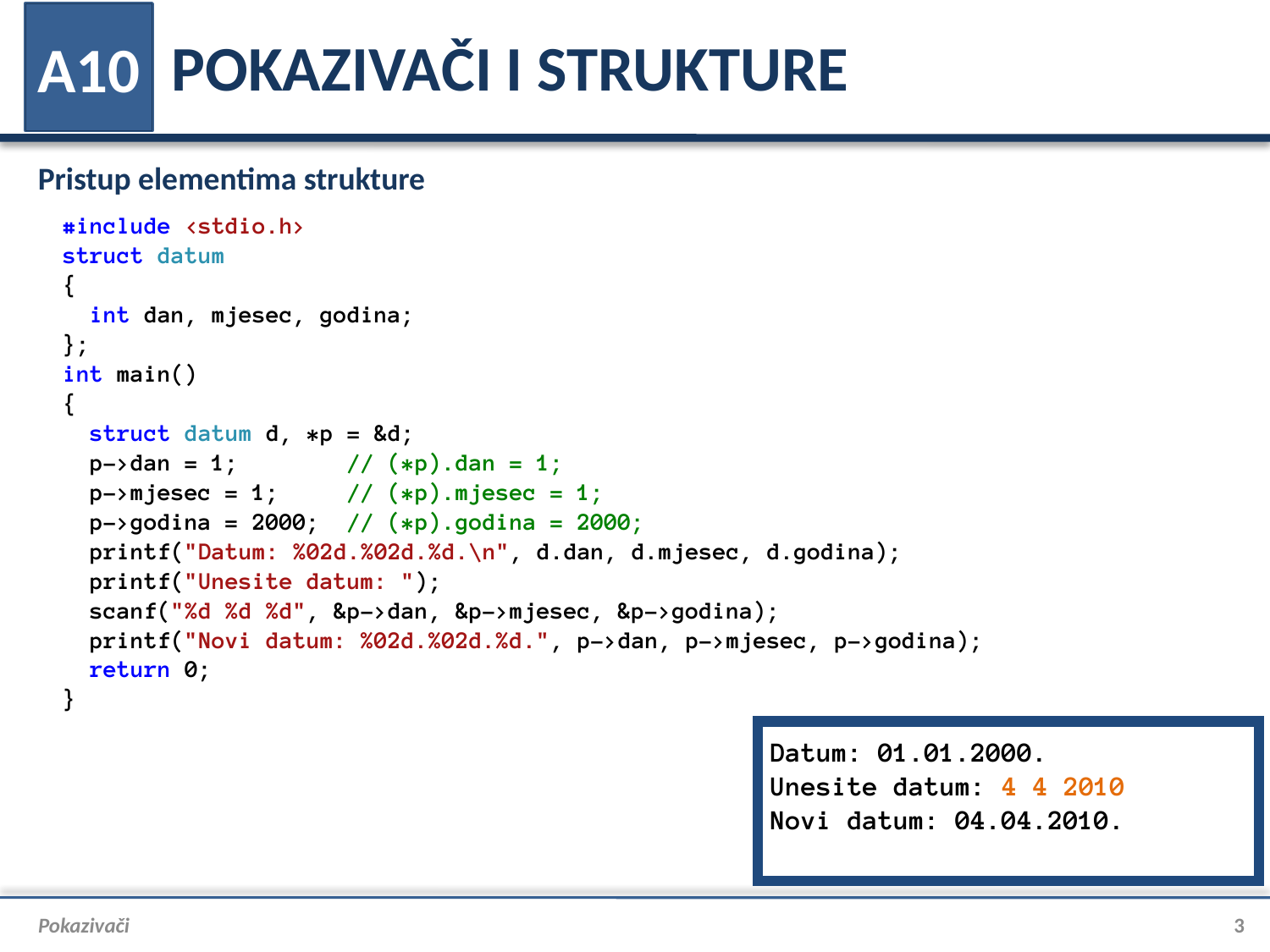

# POKAZIVAČI I STRUKTURE
A10
Pristup elementima strukture
#include <stdio.h>
struct datum
{
  int dan, mjesec, godina;
};
int main()
{
  struct datum d, *p = &d;
  p->dan = 1;        // (*p).dan = 1;
  p->mjesec = 1;     // (*p).mjesec = 1;
  p->godina = 2000;  // (*p).godina = 2000;
  printf("Datum: %02d.%02d.%d.\n", d.dan, d.mjesec, d.godina);
  printf("Unesite datum: ");
  scanf("%d %d %d", &p->dan, &p->mjesec, &p->godina);
  printf("Novi datum: %02d.%02d.%d.", p->dan, p->mjesec, p->godina);
  return 0;
}
Datum: 01.01.2000.
Unesite datum: 4 4 2010
Novi datum: 04.04.2010.
Pokazivači
3